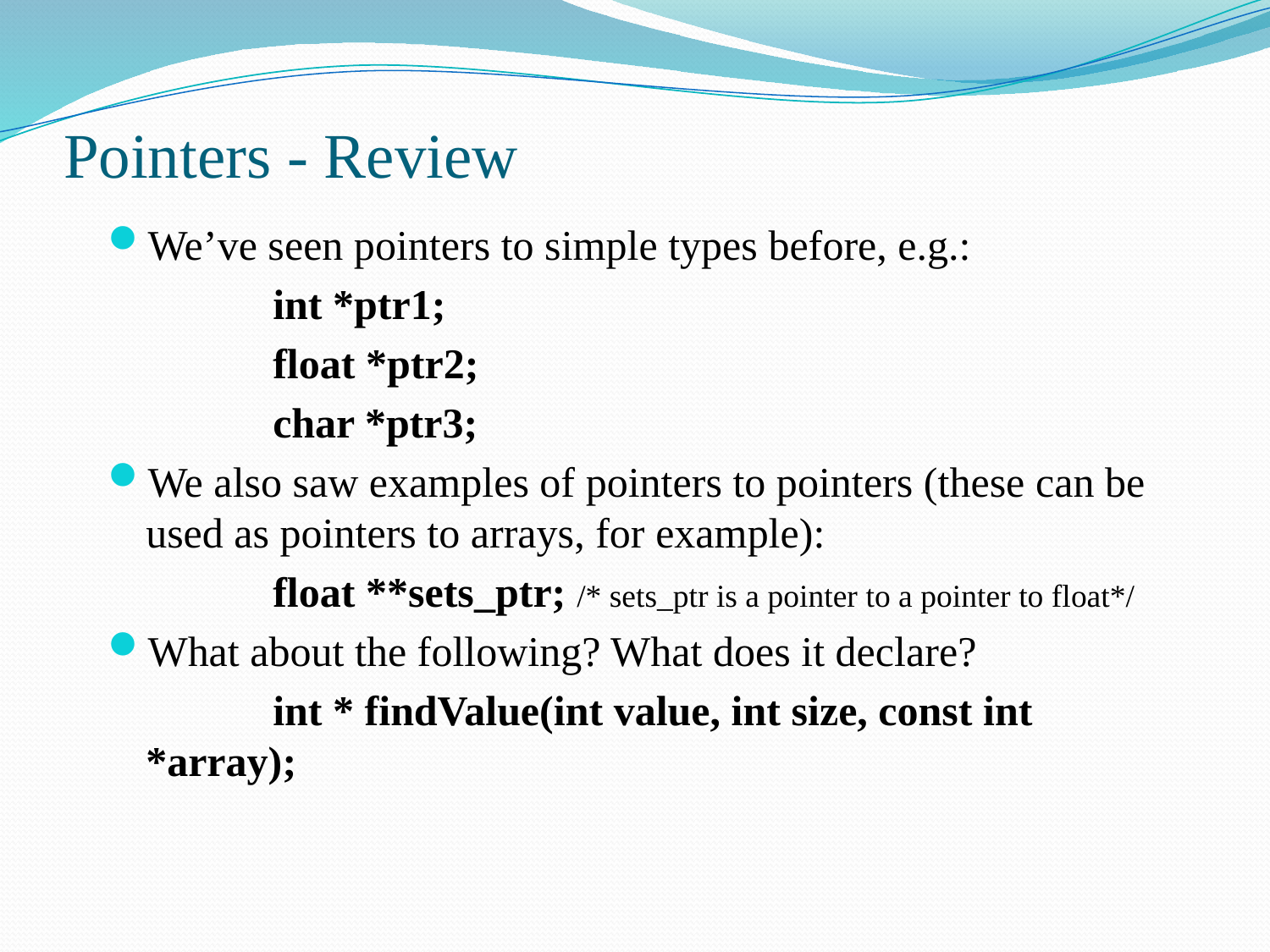

# Pointers - Review
We’ve seen pointers to simple types before, e.g.:
		int *ptr1;
		float *ptr2;
		char *ptr3;
We also saw examples of pointers to pointers (these can be used as pointers to arrays, for example):
		float **sets_ptr; /* sets_ptr is a pointer to a pointer to float*/
What about the following? What does it declare?
		int * findValue(int value, int size, const int *array);